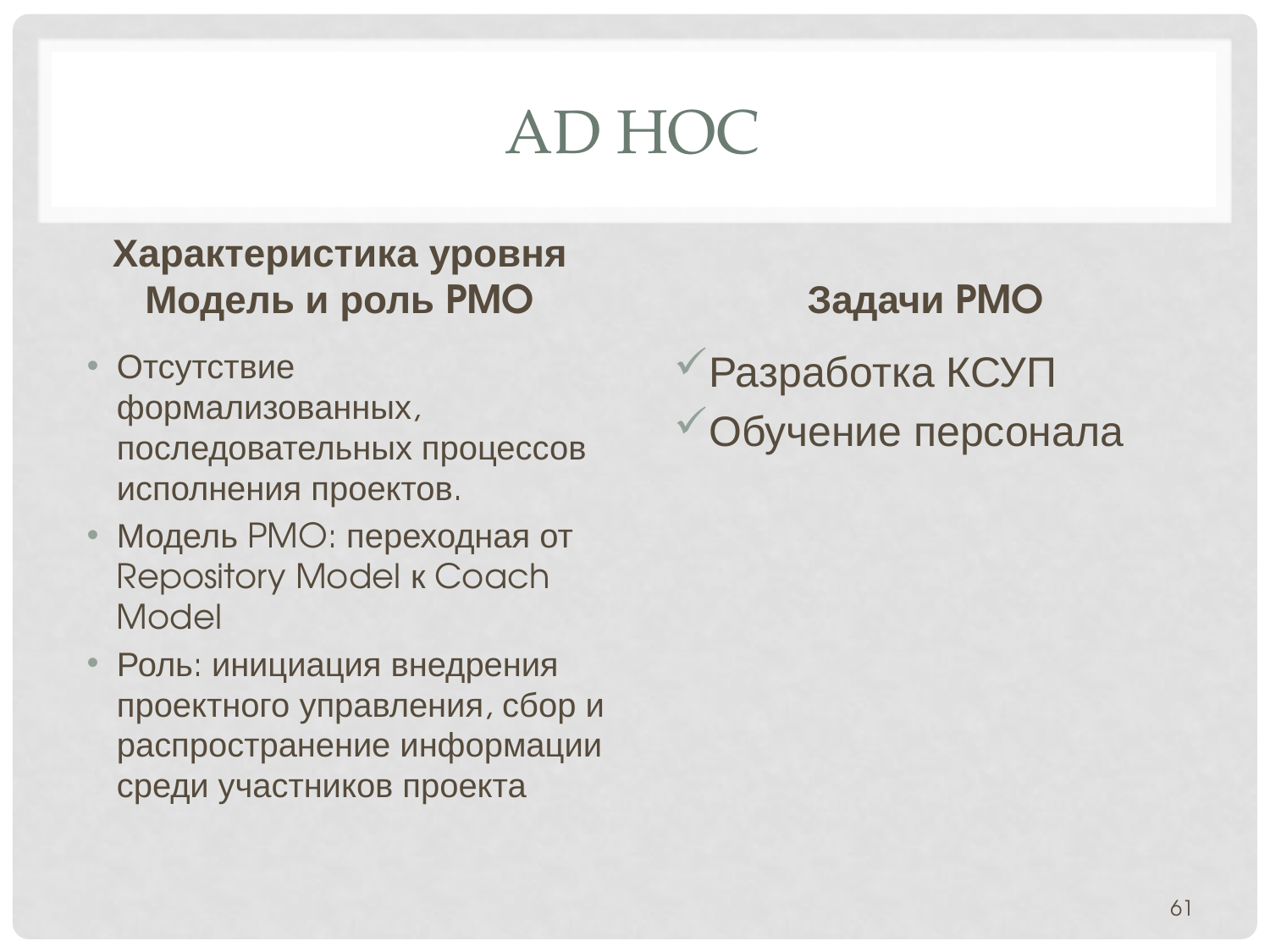

# AD HOC
Характеристика уровня
Модель и роль PMO
Задачи PMO
Отсутствие формализованных, последовательных процессов исполнения проектов.
Модель PMO: переходная от Repository Model к Coach Model
Роль: инициация внедрения проектного управления, сбор и распространение информации среди участников проекта
Разработка КСУП
Обучение персонала
61